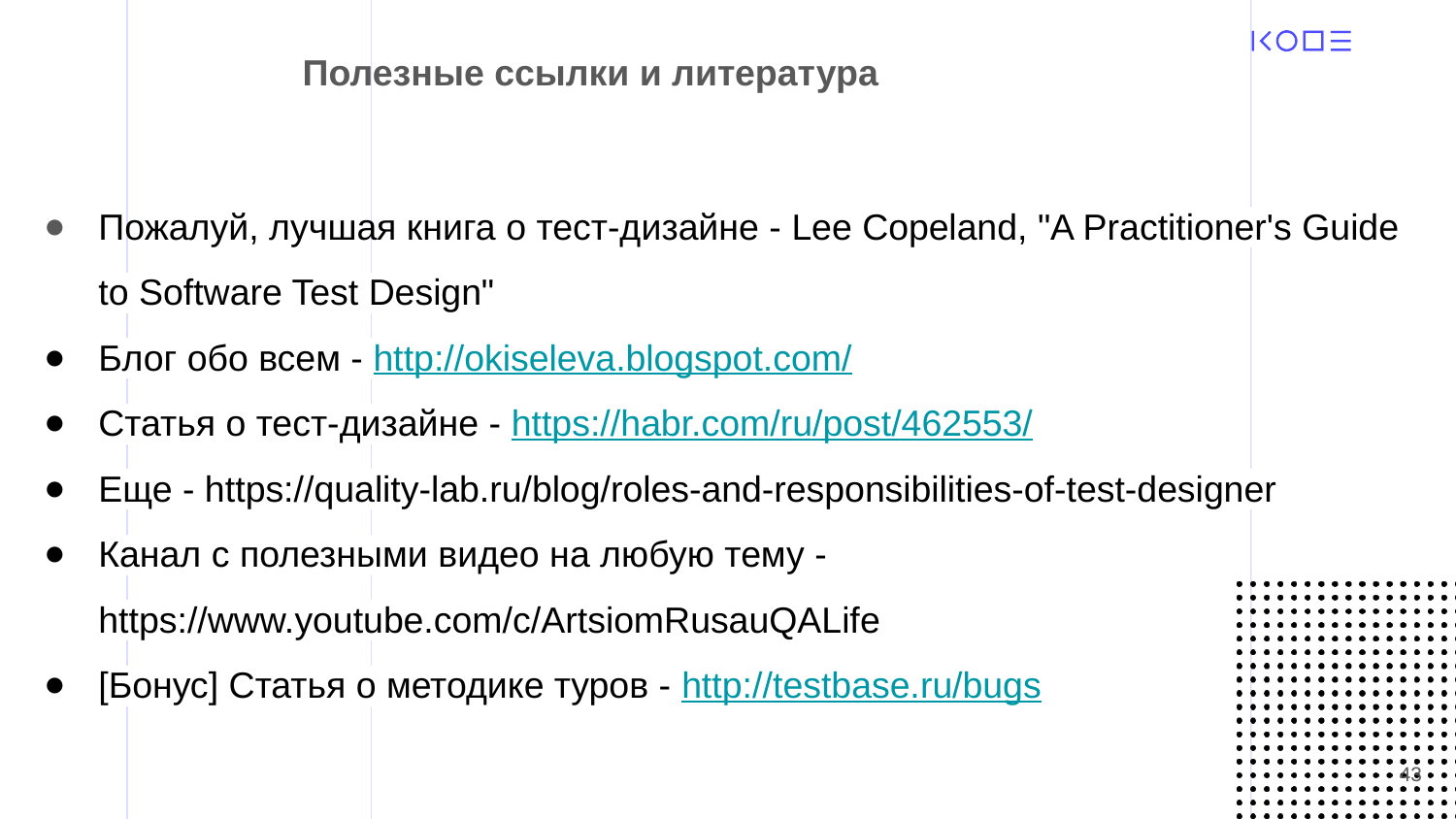

Полезные ссылки и литература
Пожалуй, лучшая книга о тест-дизайне - Lee Copeland, "A Practitioner's Guide to Software Test Design"
Блог обо всем - http://okiseleva.blogspot.com/
Статья о тест-дизайне - https://habr.com/ru/post/462553/
Еще - https://quality-lab.ru/blog/roles-and-responsibilities-of-test-designer
Канал с полезными видео на любую тему - https://www.youtube.com/c/ArtsiomRusauQALife
[Бонус] Статья о методике туров - http://testbase.ru/bugs

43